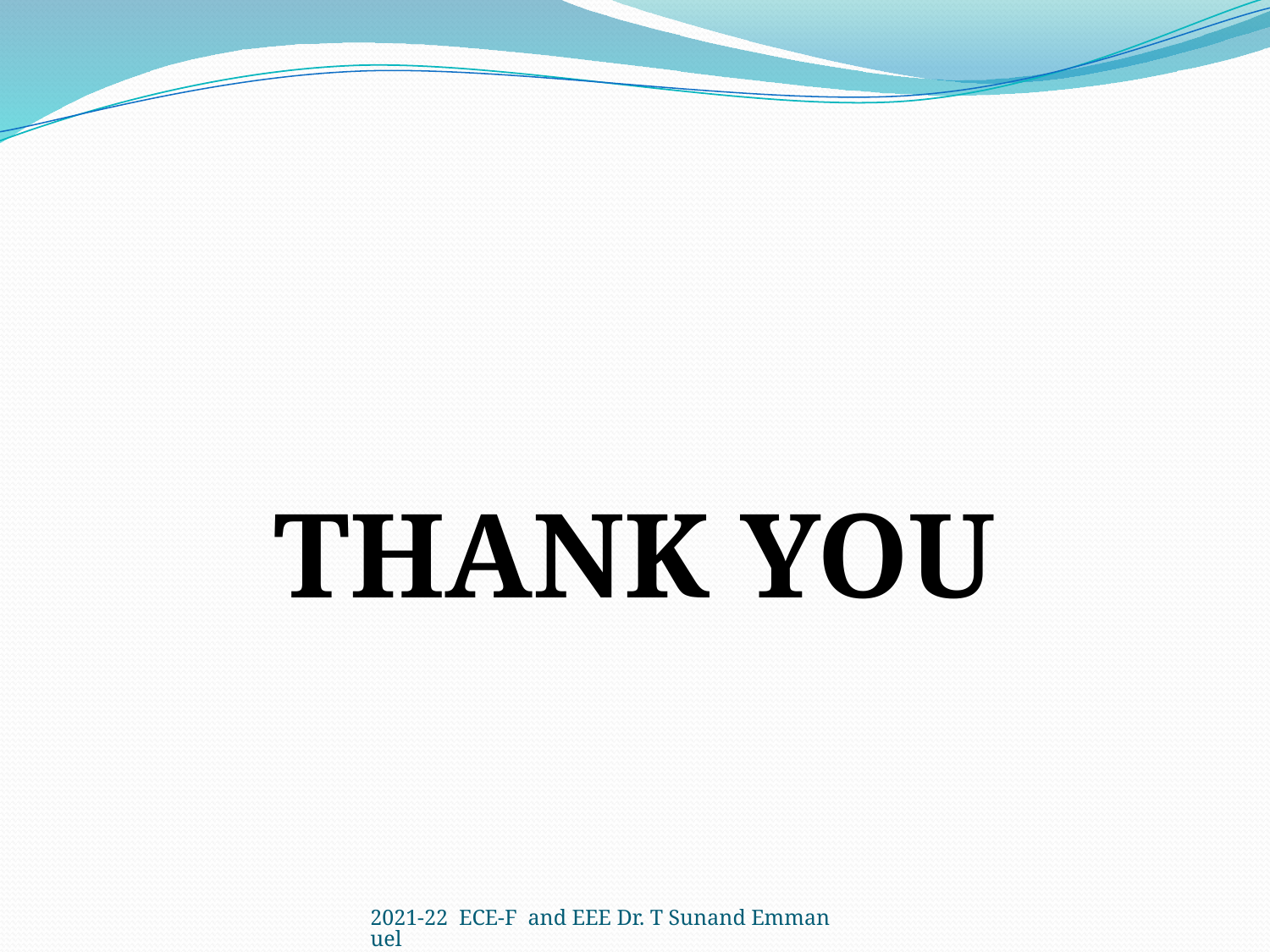

#

THANK YOU
2021-22  ECE-F  and EEE Dr. T Sunand Emmanuel